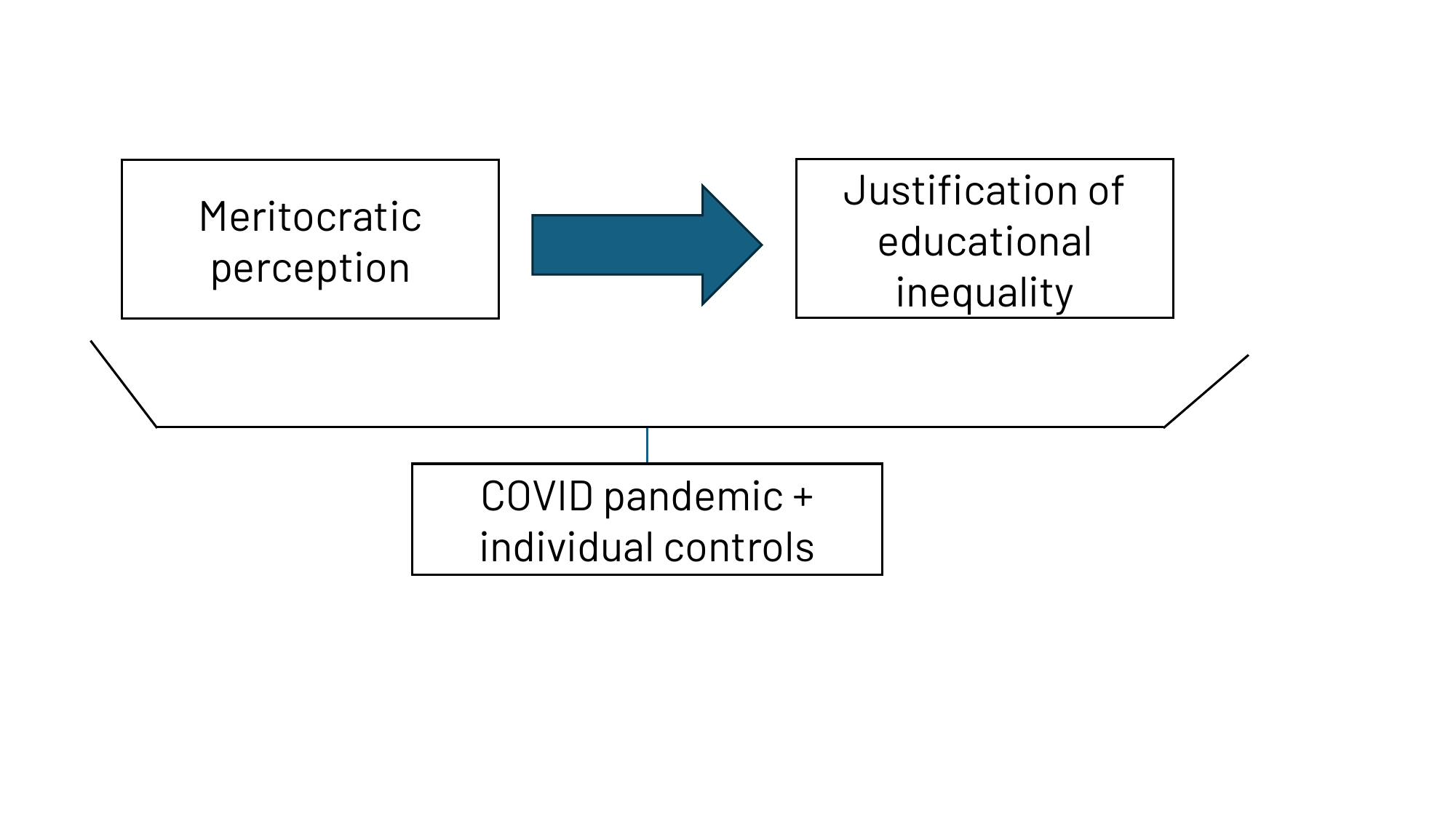

Justification of educational inequality
Meritocratic perception

COVID pandemic + individual controls